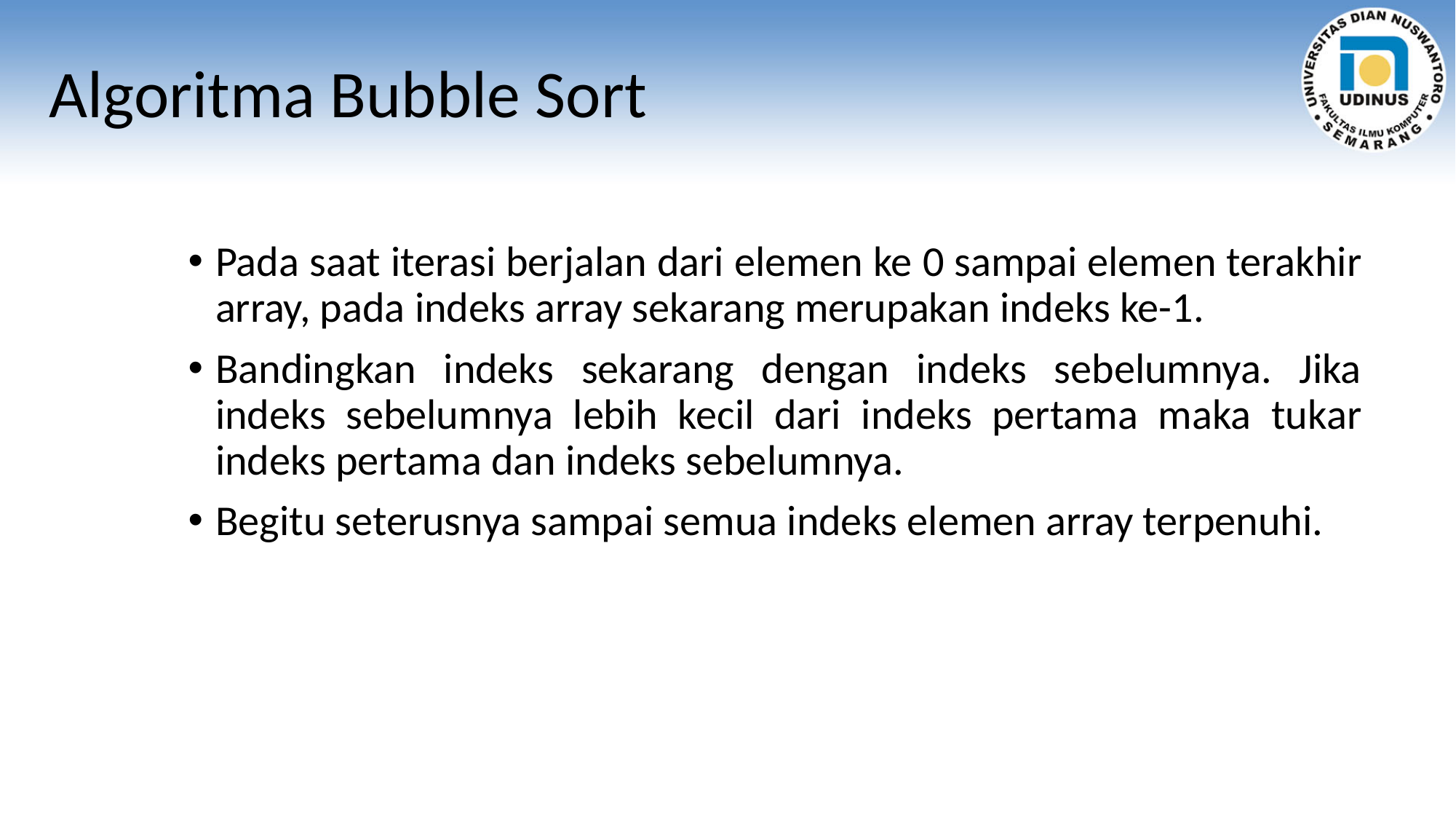

# Algoritma Bubble Sort
Pada saat iterasi berjalan dari elemen ke 0 sampai elemen terakhir array, pada indeks array sekarang merupakan indeks ke-1.
Bandingkan indeks sekarang dengan indeks sebelumnya. Jika indeks sebelumnya lebih kecil dari indeks pertama maka tukar indeks pertama dan indeks sebelumnya.
Begitu seterusnya sampai semua indeks elemen array terpenuhi.